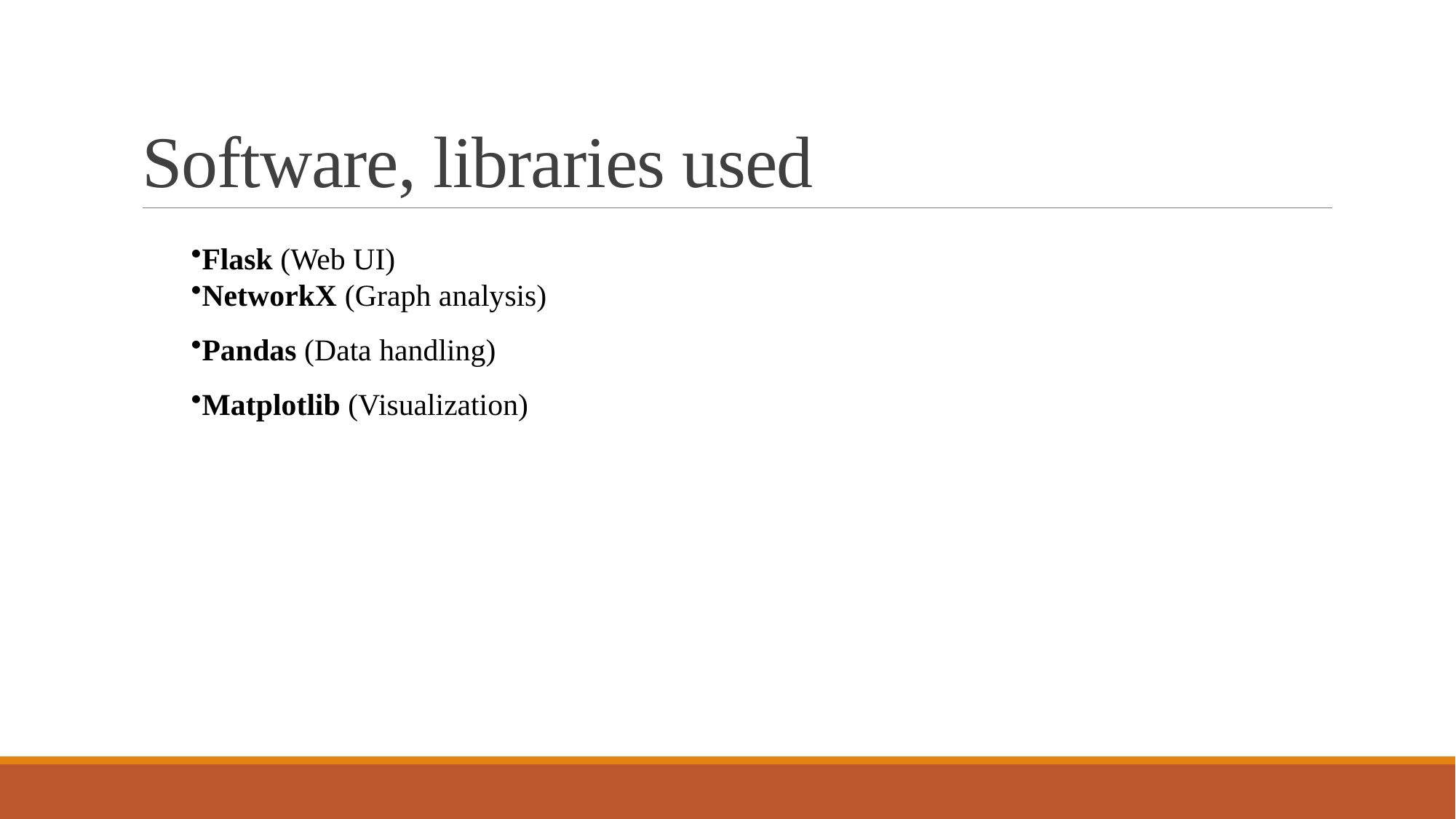

# Software, libraries used
Flask (Web UI)
NetworkX (Graph analysis)
Pandas (Data handling)
Matplotlib (Visualization)